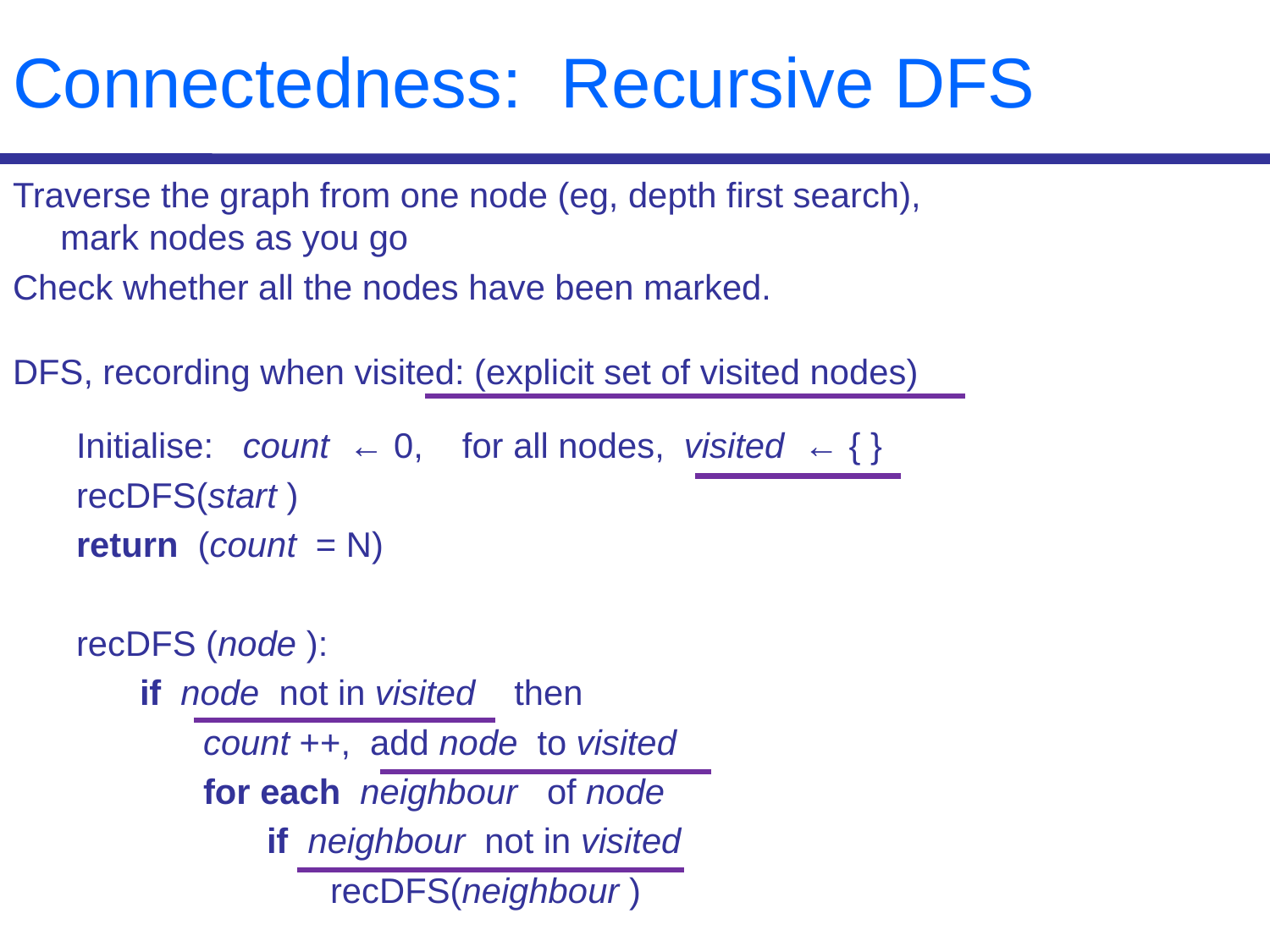

# Connectedness:  Recursive DFS
Traverse the graph from one node (eg, depth first search),
mark nodes as you go
Check whether all the nodes have been marked.
DFS, recording when visited: (explicit set of visited nodes)
Initialise:   count  ← 0,    for all nodes,  visited  ← { }
recDFS(start )
return  (count  = N)

recDFS (node ):
if  node  not in visited    then
count ++,  add node  to visited
for each  neighbour   of node
if  neighbour  not in visited
recDFS(neighbour )